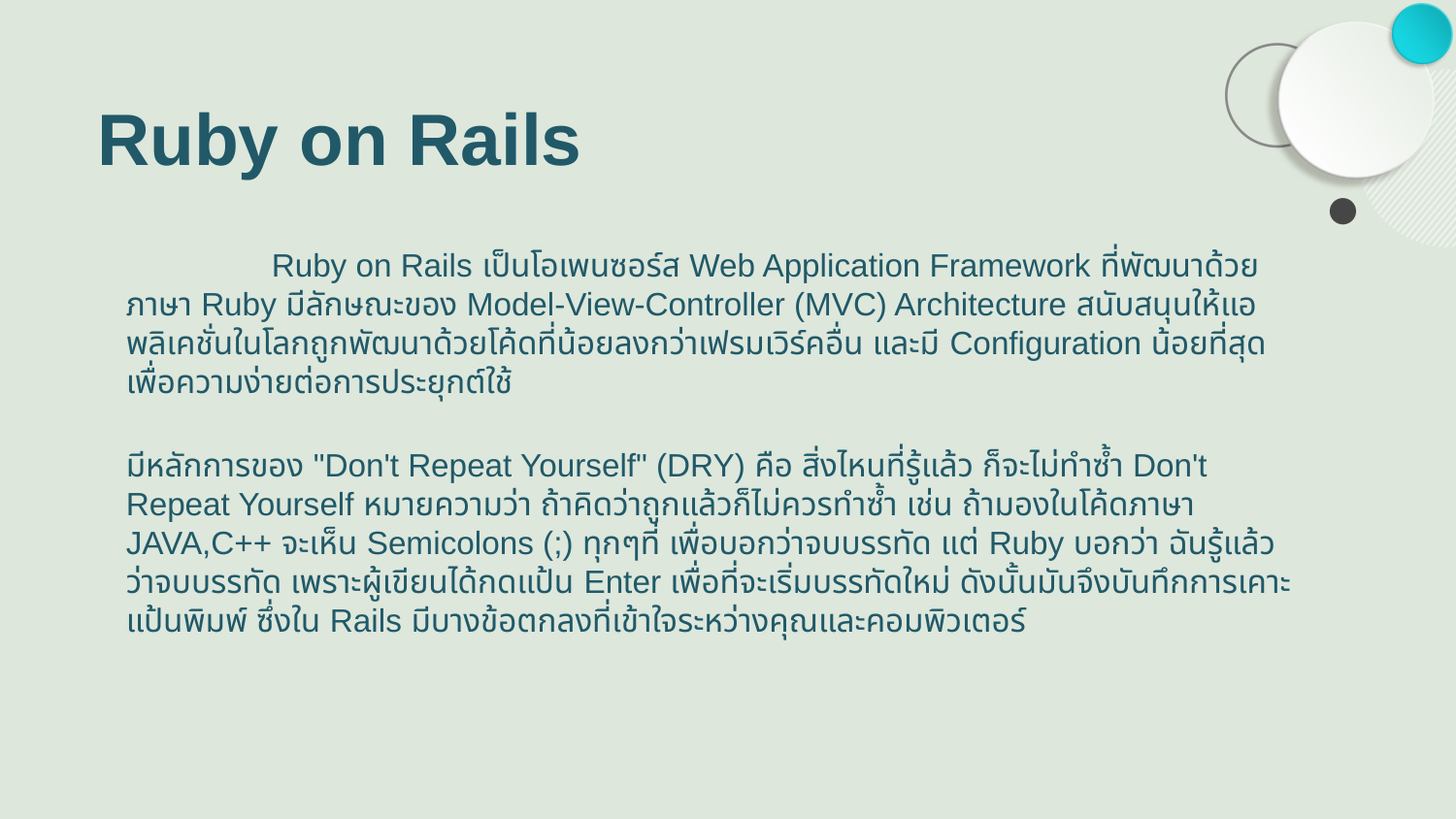

# Ruby on Rails
	Ruby on Rails เป็นโอเพนซอร์ส Web Application Framework ที่พัฒนาด้วยภาษา Ruby มีลักษณะของ Model-View-Controller (MVC) Architecture สนับสนุนให้แอพลิเคชั่นในโลกถูกพัฒนาด้วยโค้ดที่น้อยลงกว่าเฟรมเวิร์คอื่น และมี Configuration น้อยที่สุด เพื่อความง่ายต่อการประยุกต์ใช้
	มีหลักการของ "Don't Repeat Yourself" (DRY) คือ สิ่งไหนที่รู้แล้ว ก็จะไม่ทำซ้ำ Don't Repeat Yourself หมายความว่า ถ้าคิดว่าถูกแล้วก็ไม่ควรทำซ้ำ เช่น ถ้ามองในโค้ดภาษา JAVA,C++ จะเห็น Semicolons (;) ทุกๆที่ เพื่อบอกว่าจบบรรทัด แต่ Ruby บอกว่า ฉันรู้แล้วว่าจบบรรทัด เพราะผู้เขียนได้กดแป้น Enter เพื่อที่จะเริ่มบรรทัดใหม่ ดังนั้นมันจึงบันทึกการเคาะแป้นพิมพ์ ซึ่งใน Rails มีบางข้อตกลงที่เข้าใจระหว่างคุณและคอมพิวเตอร์